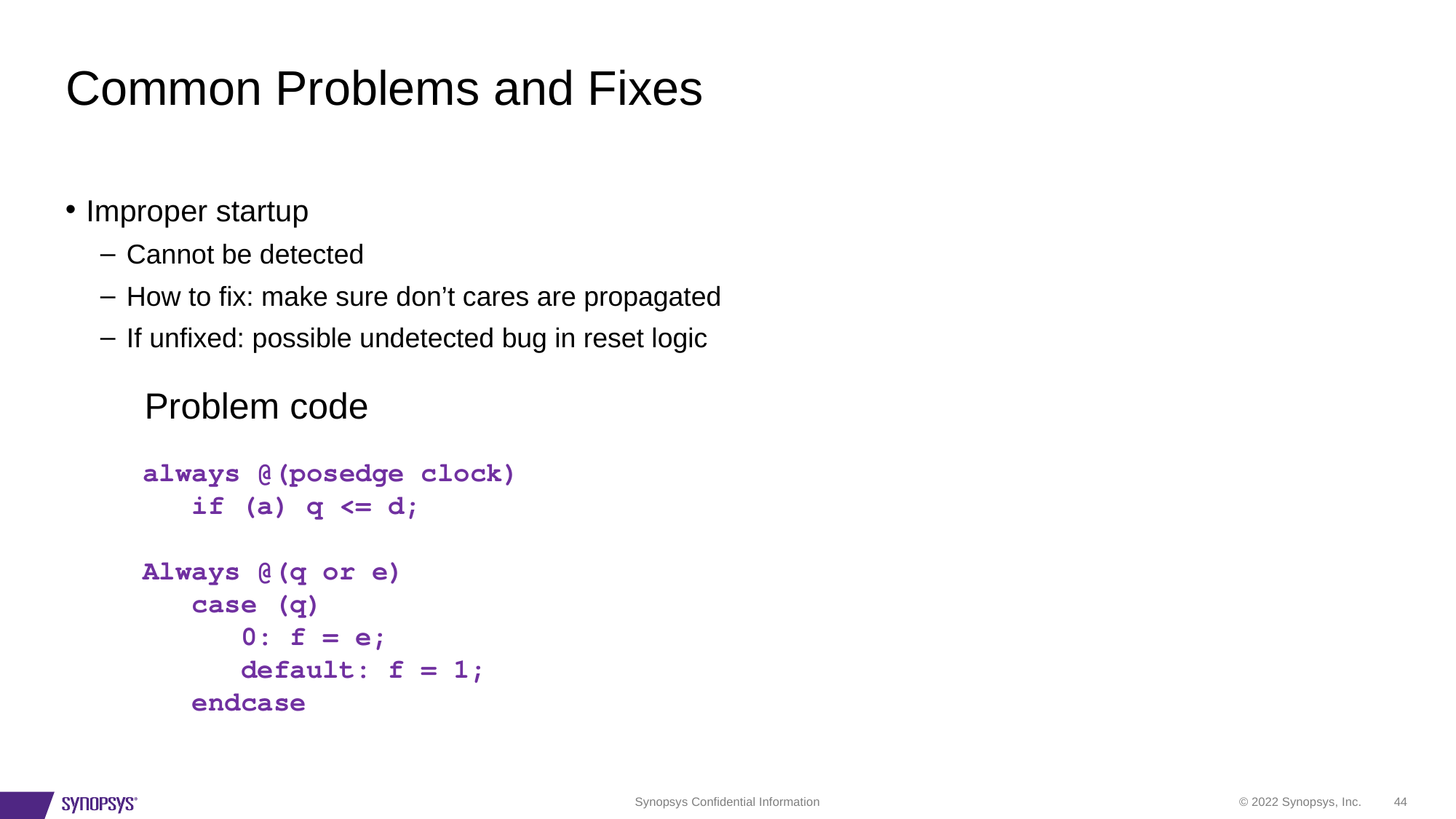

# Common Problems and Fixes
Improper startup
Cannot be detected
How to fix: make sure don’t cares are propagated
If unfixed: possible undetected bug in reset logic
Problem code
always @(posedge clock)
   if (a) q <= d;

Always @(q or e)
   case (q)
      0: f = e;
      default: f = 1;
   endcase